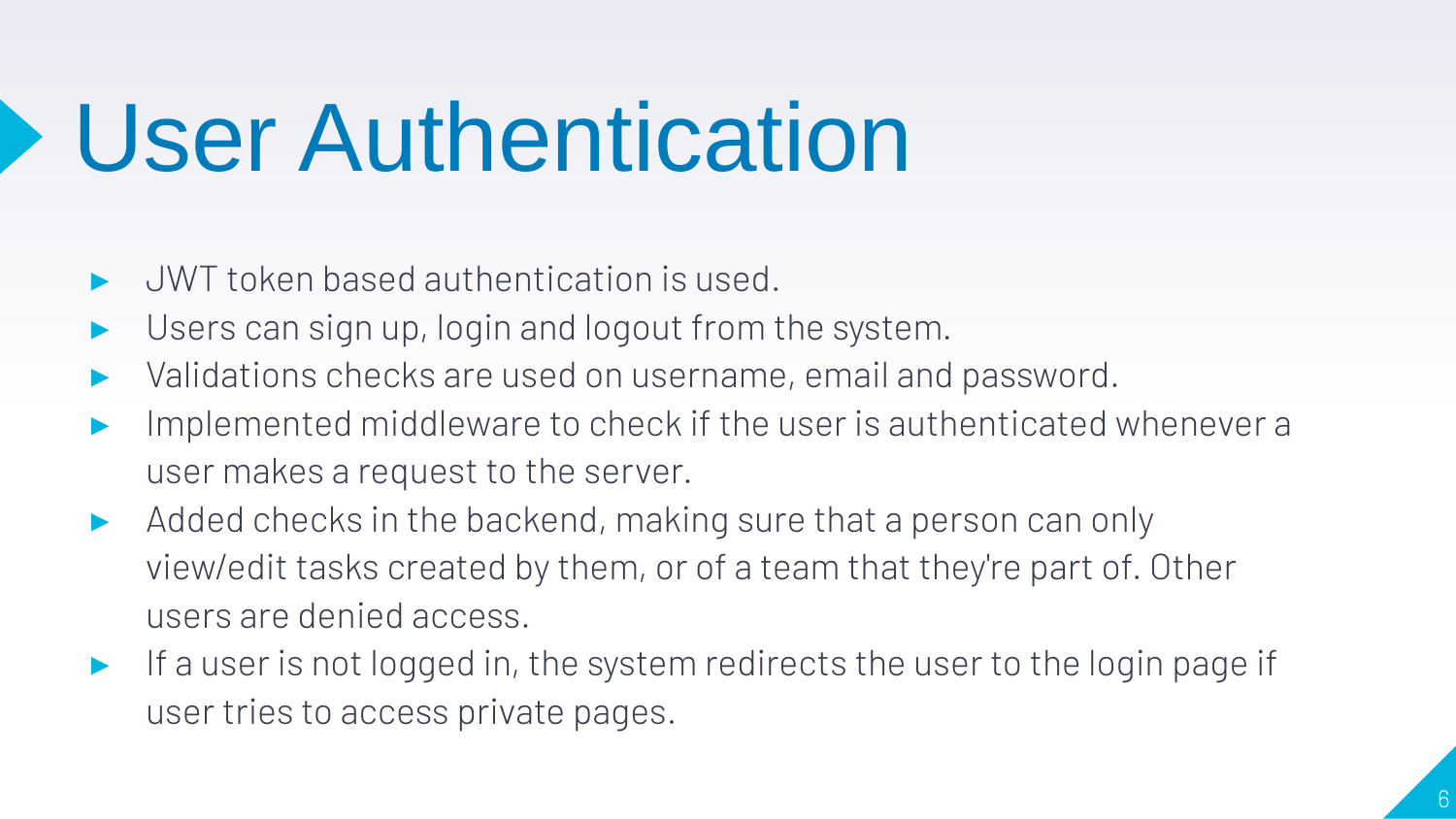

# User Authentication
JWT token based authentication is used.
Users can sign up, login and logout from the system.
Validations checks are used on username, email and password.
Implemented middleware to check if the user is authenticated whenever a user makes a request to the server.
Added checks in the backend, making sure that a person can only view/edit tasks created by them, or of a team that they're part of. Other users are denied access.
If a user is not logged in, the system redirects the user to the login page if user tries to access private pages.

6